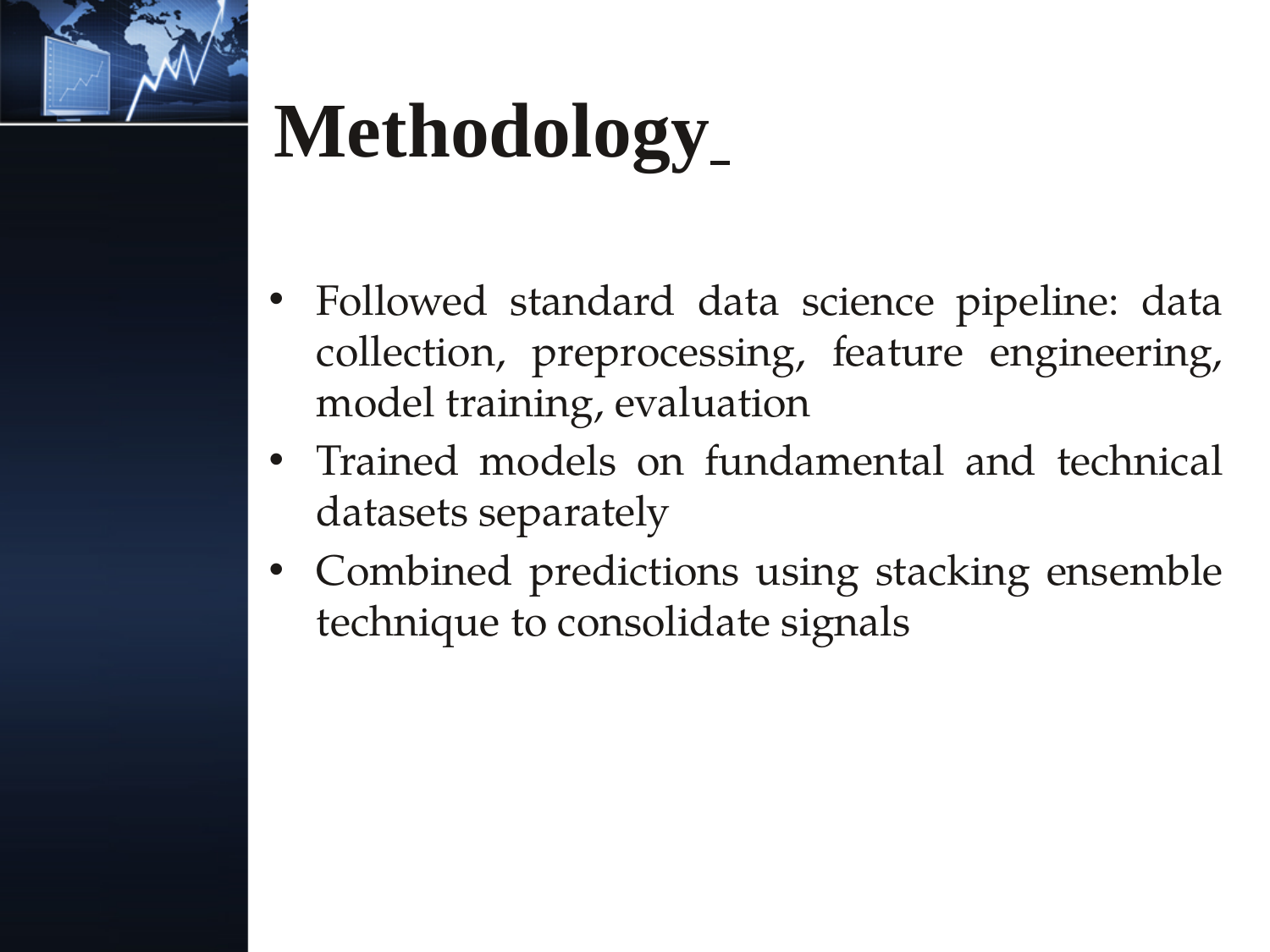

# Methodology
Followed standard data science pipeline: data collection, preprocessing, feature engineering, model training, evaluation
Trained models on fundamental and technical datasets separately
Combined predictions using stacking ensemble technique to consolidate signals